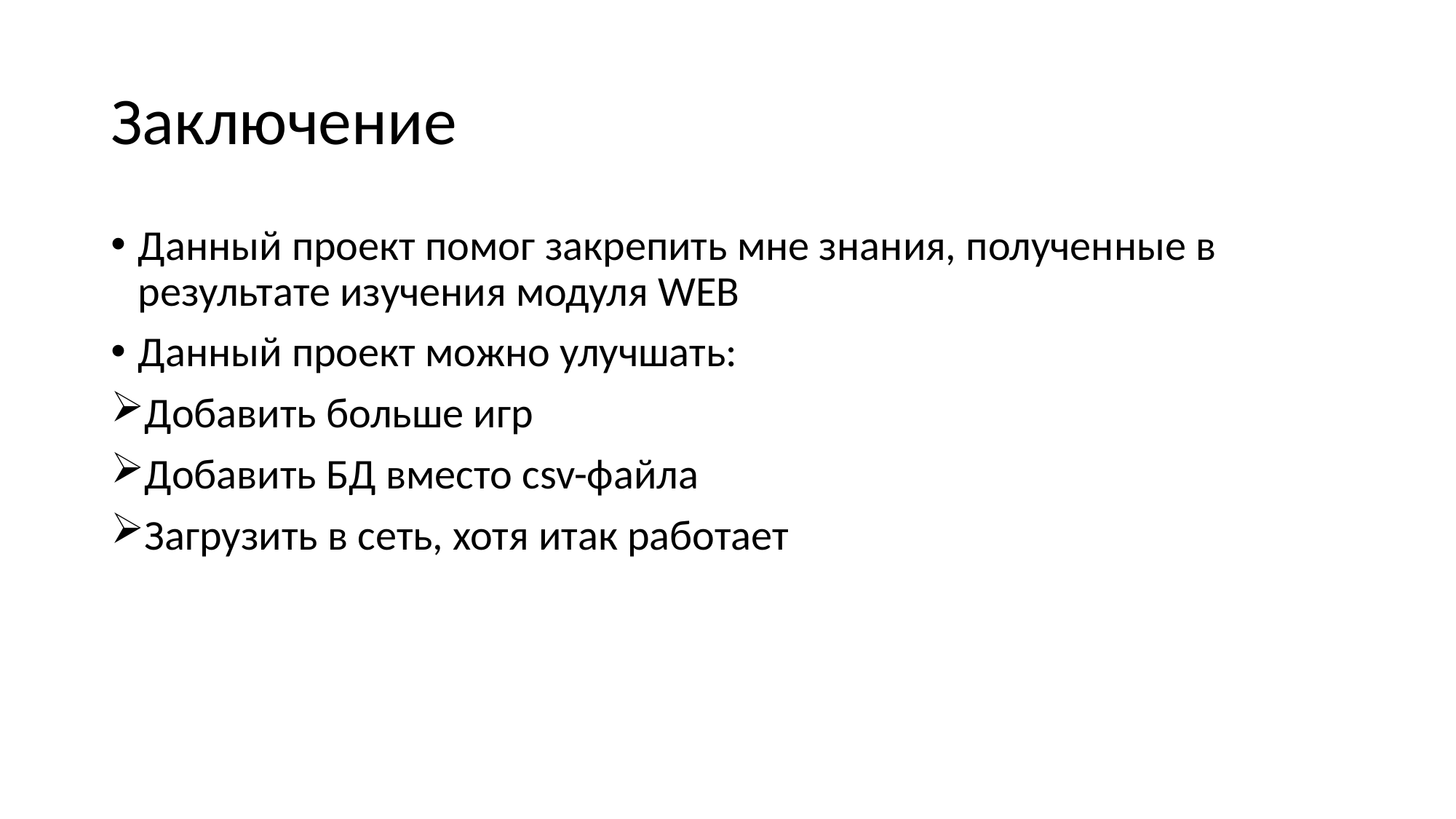

# Заключение
Данный проект помог закрепить мне знания, полученные в результате изучения модуля WEB
Данный проект можно улучшать:
Добавить больше игр
Добавить БД вместо csv-файла
Загрузить в сеть, хотя итак работает